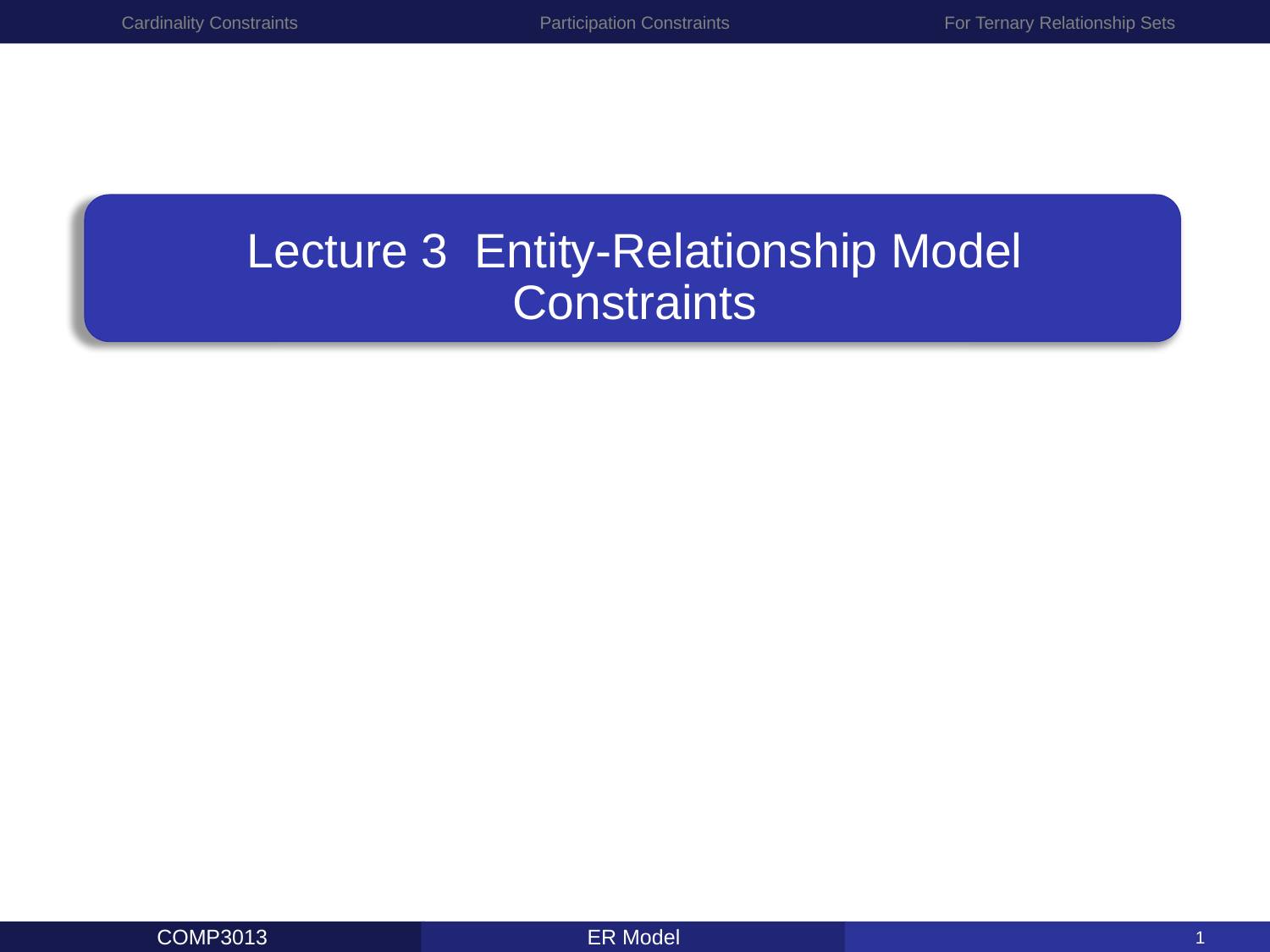

Cardinality Constraints
Participation Constraints
For Ternary Relationship Sets
# Lecture 3  Entity-Relationship Model Constraints